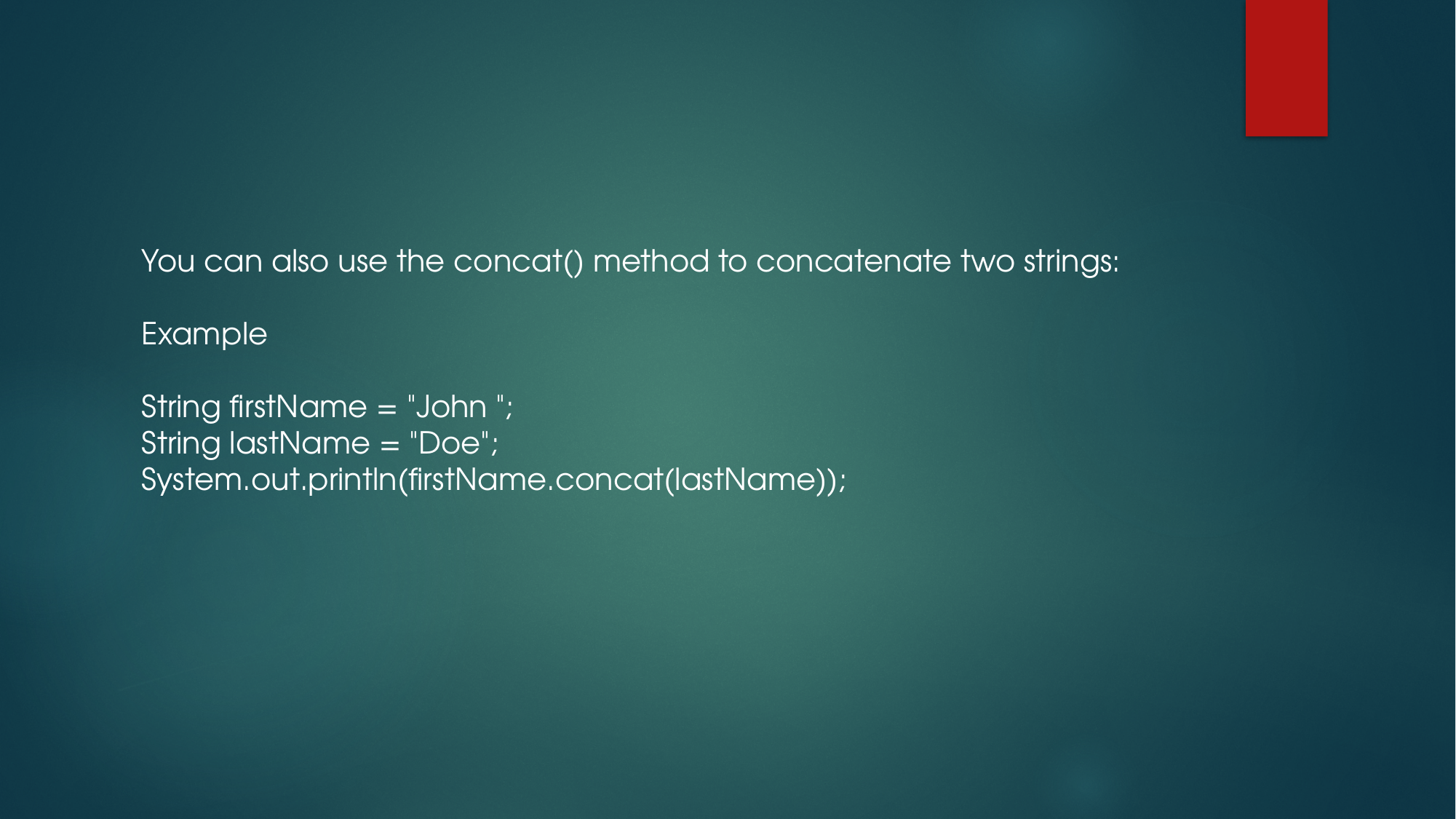

You can also use the concat() method to concatenate two strings:

Example

String firstName = "John ";
String lastName = "Doe";
System.out.println(firstName.concat(lastName));